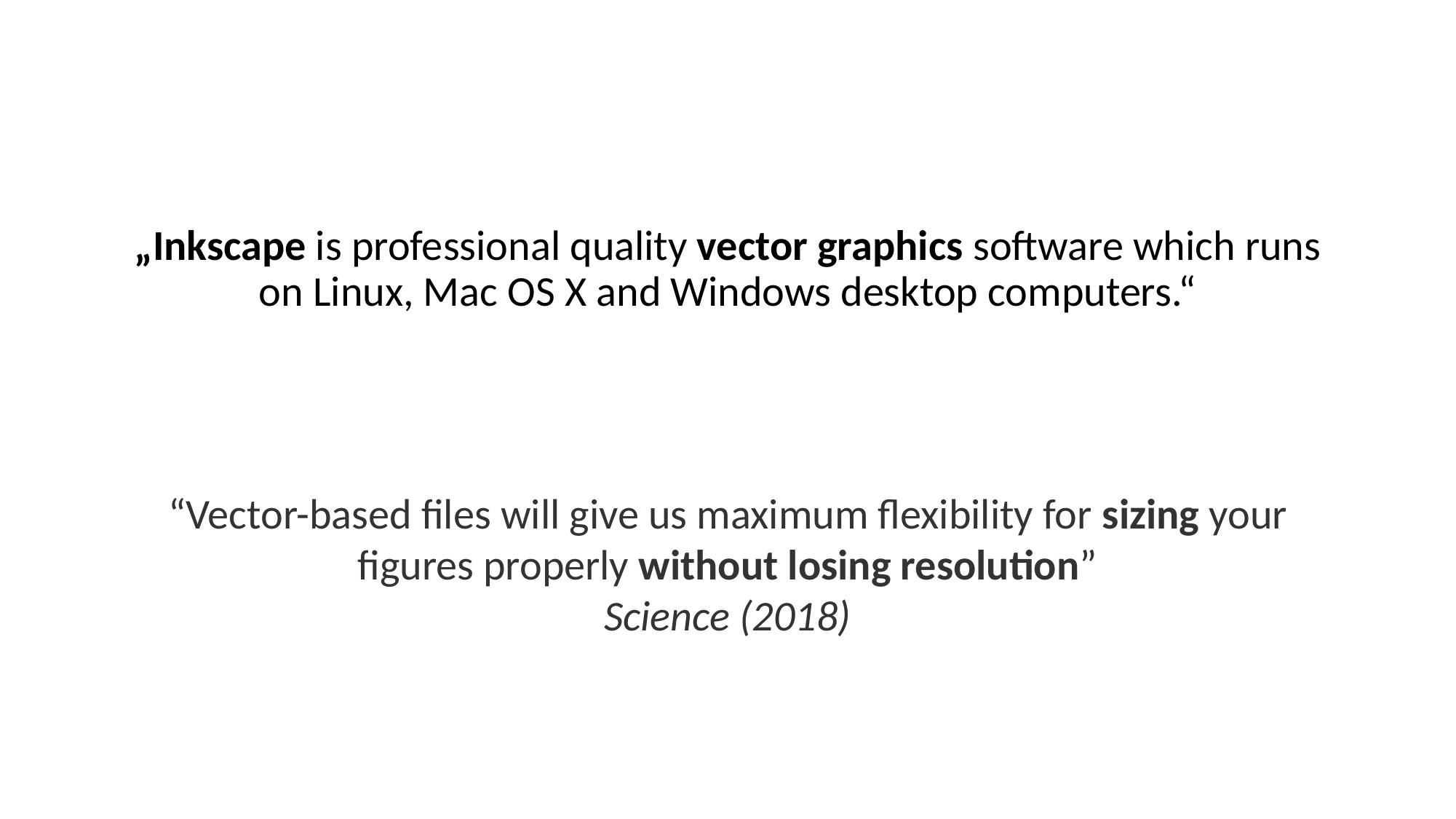

#
„Inkscape is professional quality vector graphics software which runs on Linux, Mac OS X and Windows desktop computers.“
“Vector-based files will give us maximum flexibility for sizing your figures properly without losing resolution”
Science (2018)